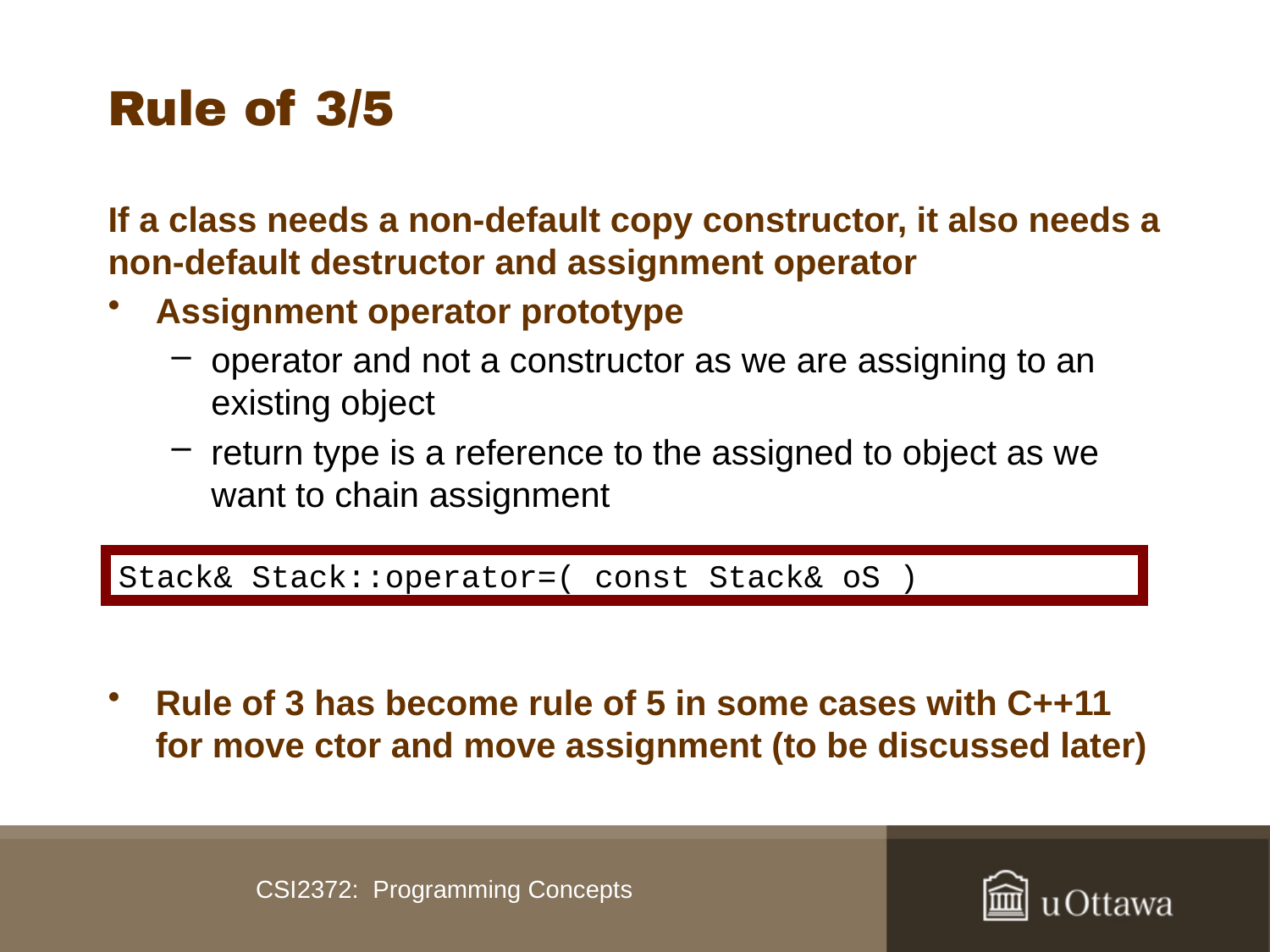

# Rule of 3/5
If a class needs a non-default copy constructor, it also needs a non-default destructor and assignment operator
Assignment operator prototype
operator and not a constructor as we are assigning to an existing object
return type is a reference to the assigned to object as we want to chain assignment

Rule of 3 has become rule of 5 in some cases with C++11 for move ctor and move assignment (to be discussed later)
Stack& Stack::operator=( const Stack& oS )
CSI2372:  Programming Concepts